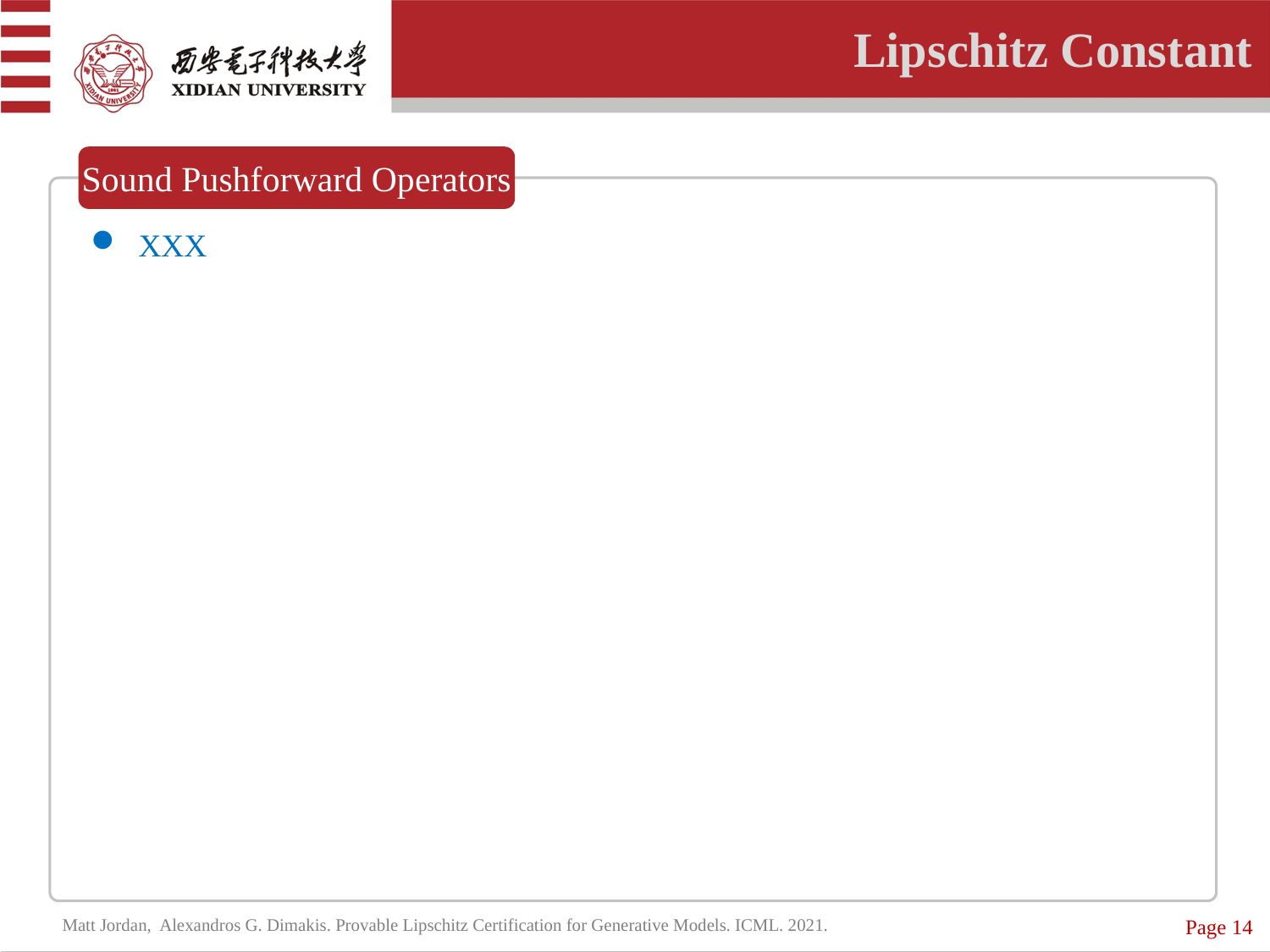

Lipschitz Constant
Sound Pushforward Operators

XXX
Page 14
Matt Jordan,  Alexandros G. Dimakis. Provable Lipschitz Certification for Generative Models. ICML. 2021.